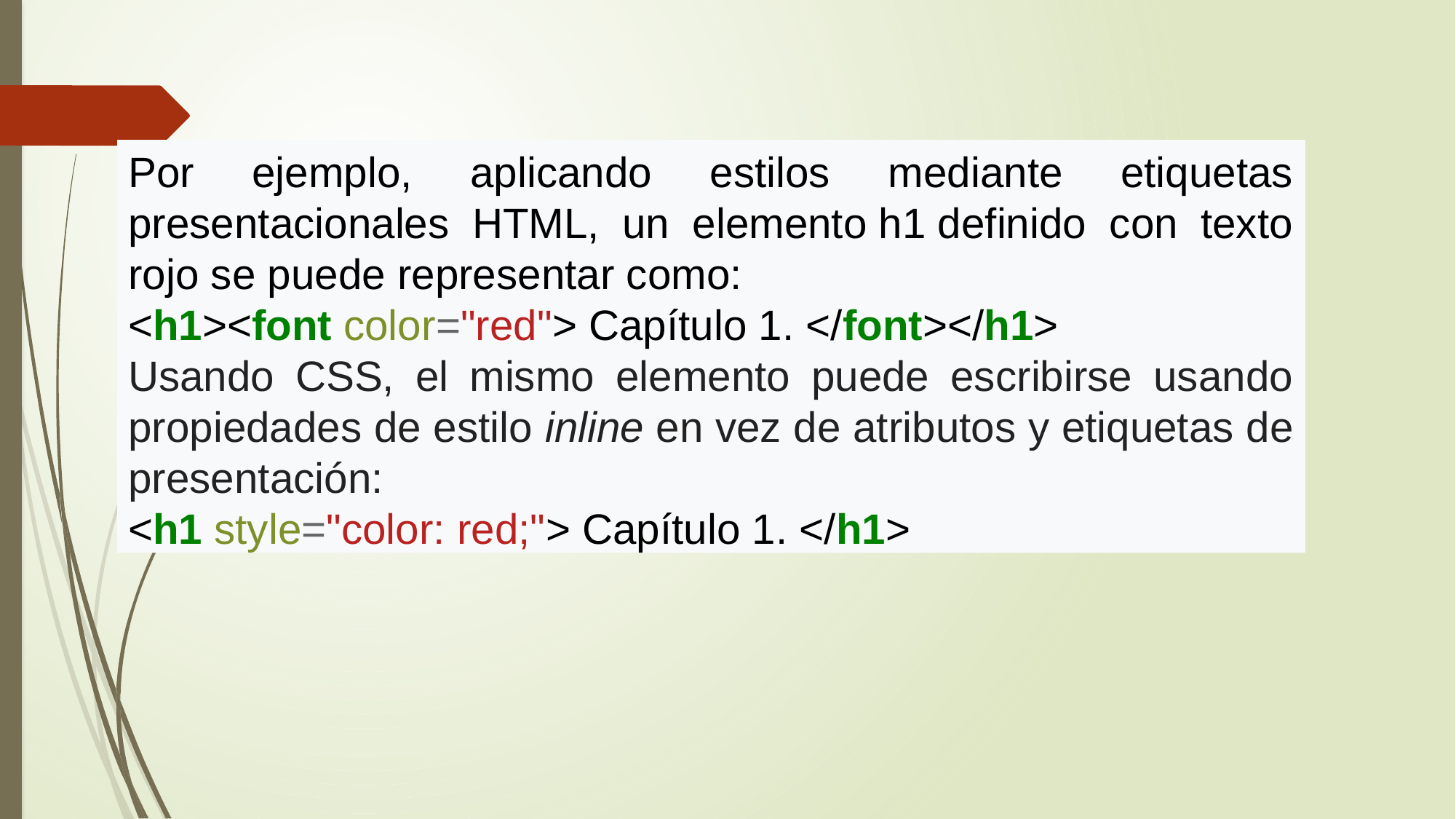

# Por ejemplo, aplicando estilos mediante etiquetas presentacionales HTML, un elemento h1 definido con texto rojo se puede representar como:
<h1><font color="red"> Capítulo 1. </font></h1>
Usando CSS, el mismo elemento puede escribirse usando propiedades de estilo inline en vez de atributos y etiquetas de presentación:
<h1 style="color: red;"> Capítulo 1. </h1>